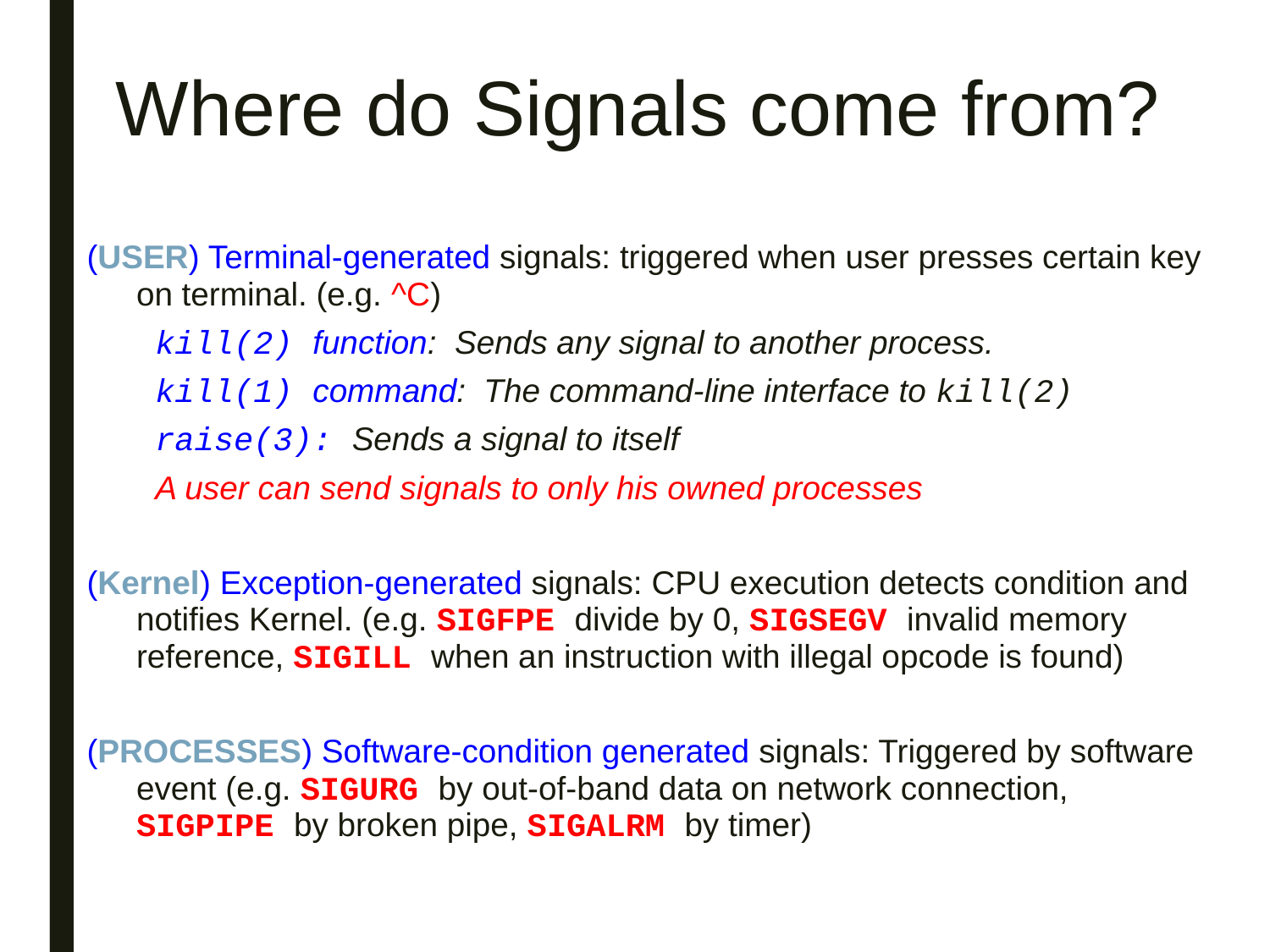

# Where do Signals come from?
(USER) Terminal-generated signals: triggered when user presses certain key on terminal. (e.g. ^C)
kill(2) function:  Sends any signal to another process.
kill(1) command:  The command-line interface to kill(2)
raise(3): Sends a signal to itself
A user can send signals to only his owned processes

(Kernel) Exception-generated signals: CPU execution detects condition and notifies Kernel. (e.g. SIGFPE divide by 0, SIGSEGV invalid memory reference, SIGILL when an instruction with illegal opcode is found)

(PROCESSES) Software-condition generated signals: Triggered by software event (e.g. SIGURG by out-of-band data on network connection, SIGPIPE by broken pipe, SIGALRM by timer)